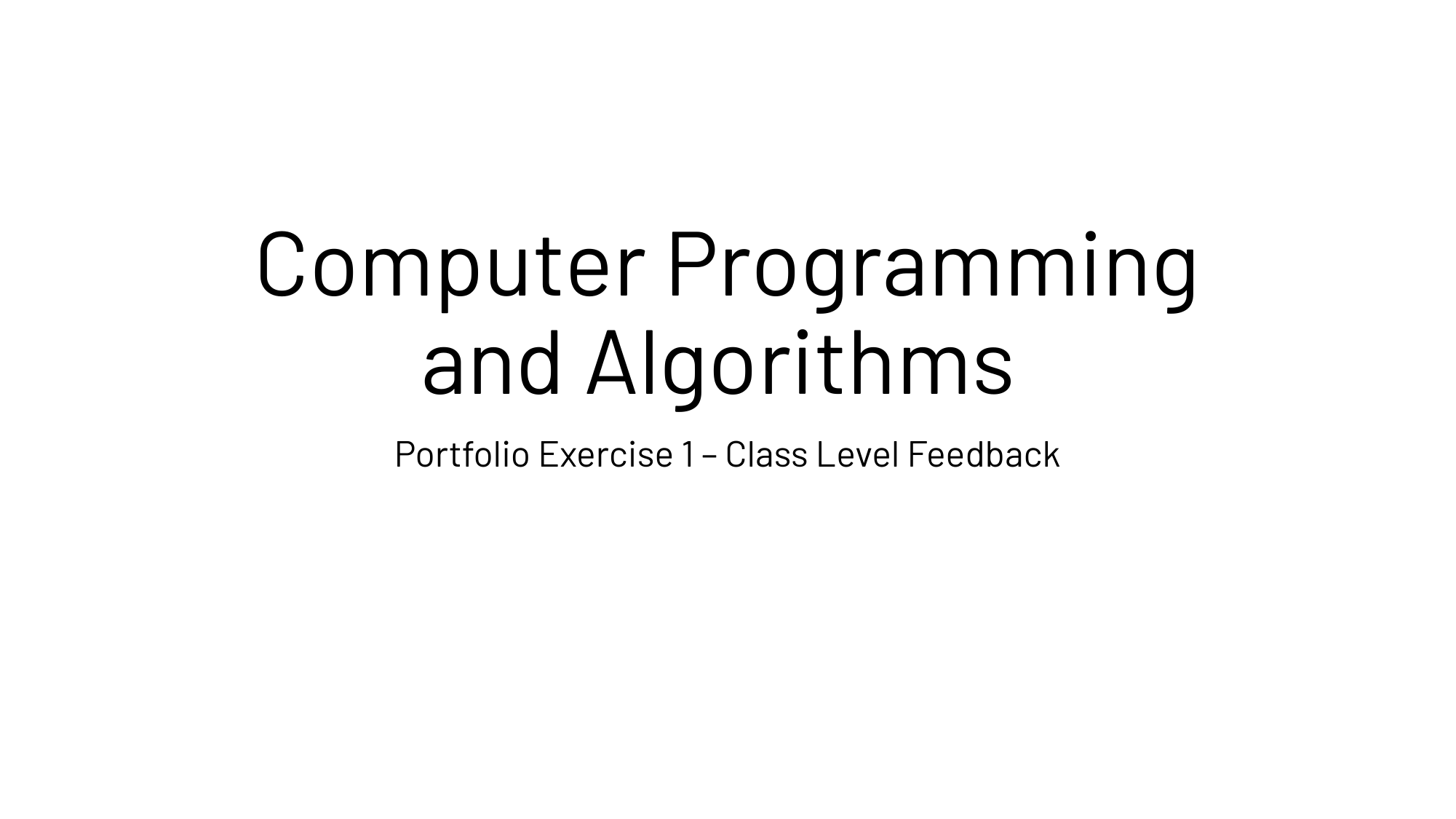

# Computer Programming and Algorithms
Portfolio Exercise 1 – Class Level Feedback